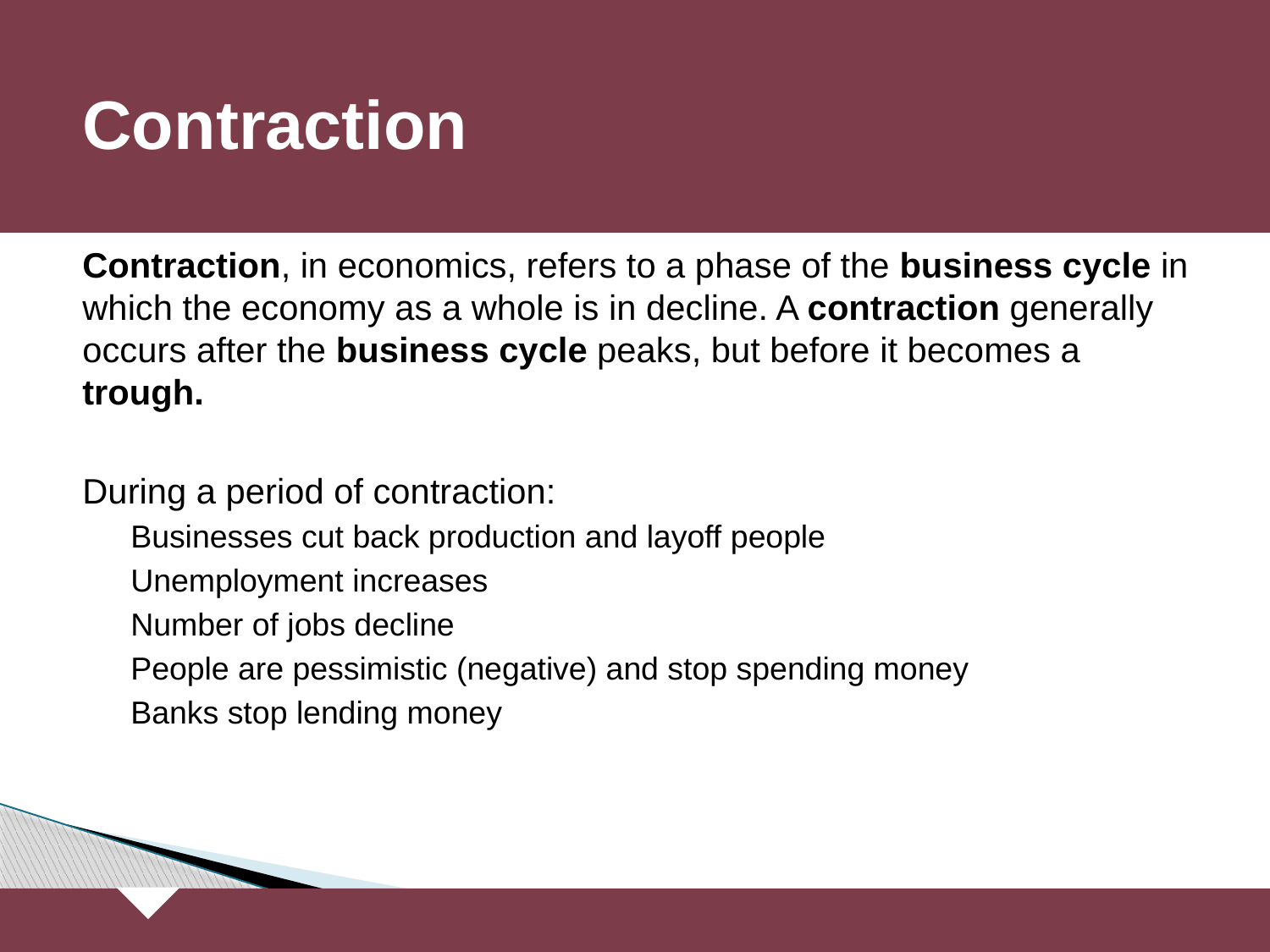

# Contraction
Contraction, in economics, refers to a phase of the business cycle in which the economy as a whole is in decline. A contraction generally occurs after the business cycle peaks, but before it becomes a trough.

During a period of contraction:
Businesses cut back production and layoff people
Unemployment increases
Number of jobs decline
People are pessimistic (negative) and stop spending money
Banks stop lending money